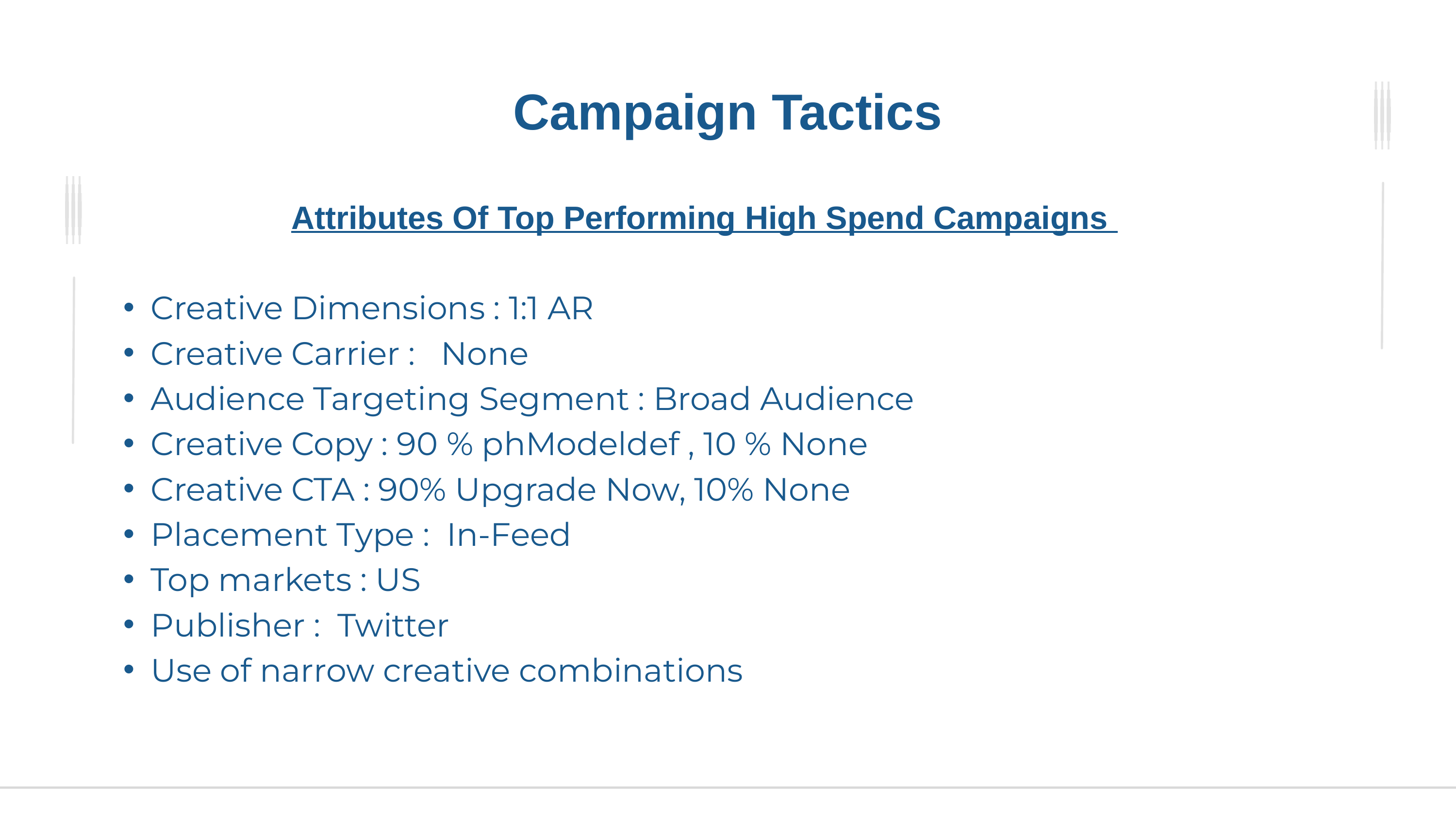

Campaign Tactics

Attributes Of Top Performing High Spend Campaigns

Creative Dimensions : 1:1 AR
Creative Carrier :   None
Audience Targeting Segment : Broad Audience
Creative Copy : 90 % phModeldef , 10 % None
Creative CTA : 90% Upgrade Now, 10% None
Placement Type :  In-Feed
Top markets : US
Publisher :  Twitter
Use of narrow creative combinations

A magazine is a periodical publication, which can either be printed or published electronically.
A magazine is a periodical publication, which can either be printed or published electronically.